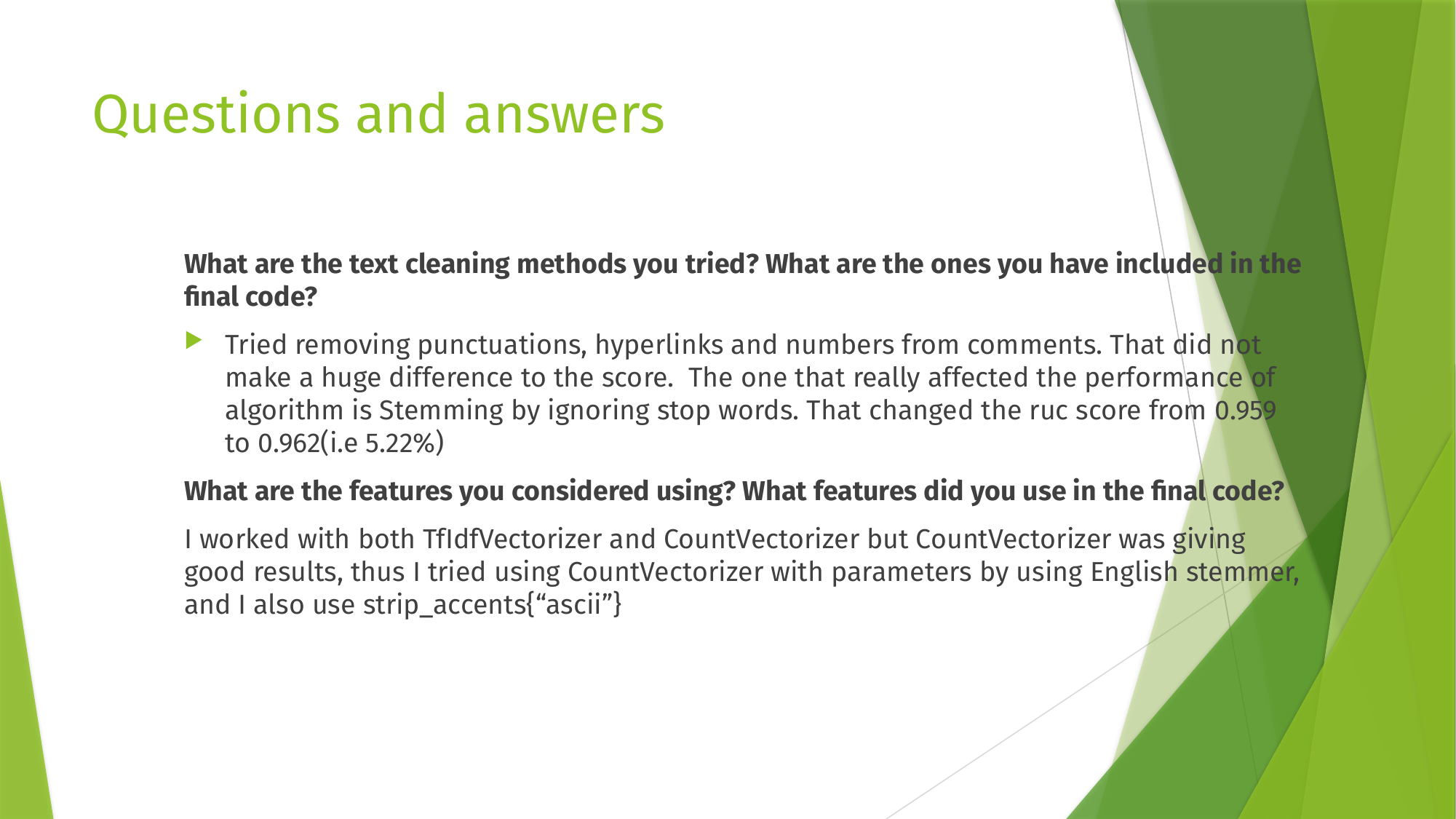

# Questions and answers
What are the text cleaning methods you tried? What are the ones you have included in the final code?
Tried removing punctuations, hyperlinks and numbers from comments. That did not make a huge difference to the score.  The one that really affected the performance of algorithm is Stemming by ignoring stop words. That changed the ruc score from 0.959 to 0.962(i.e 5.22%)
What are the features you considered using? What features did you use in the final code?
I worked with both TfIdfVectorizer and CountVectorizer but CountVectorizer was giving good results, thus I tried using CountVectorizer with parameters by using English stemmer,  and I also use strip_accents{“ascii”}